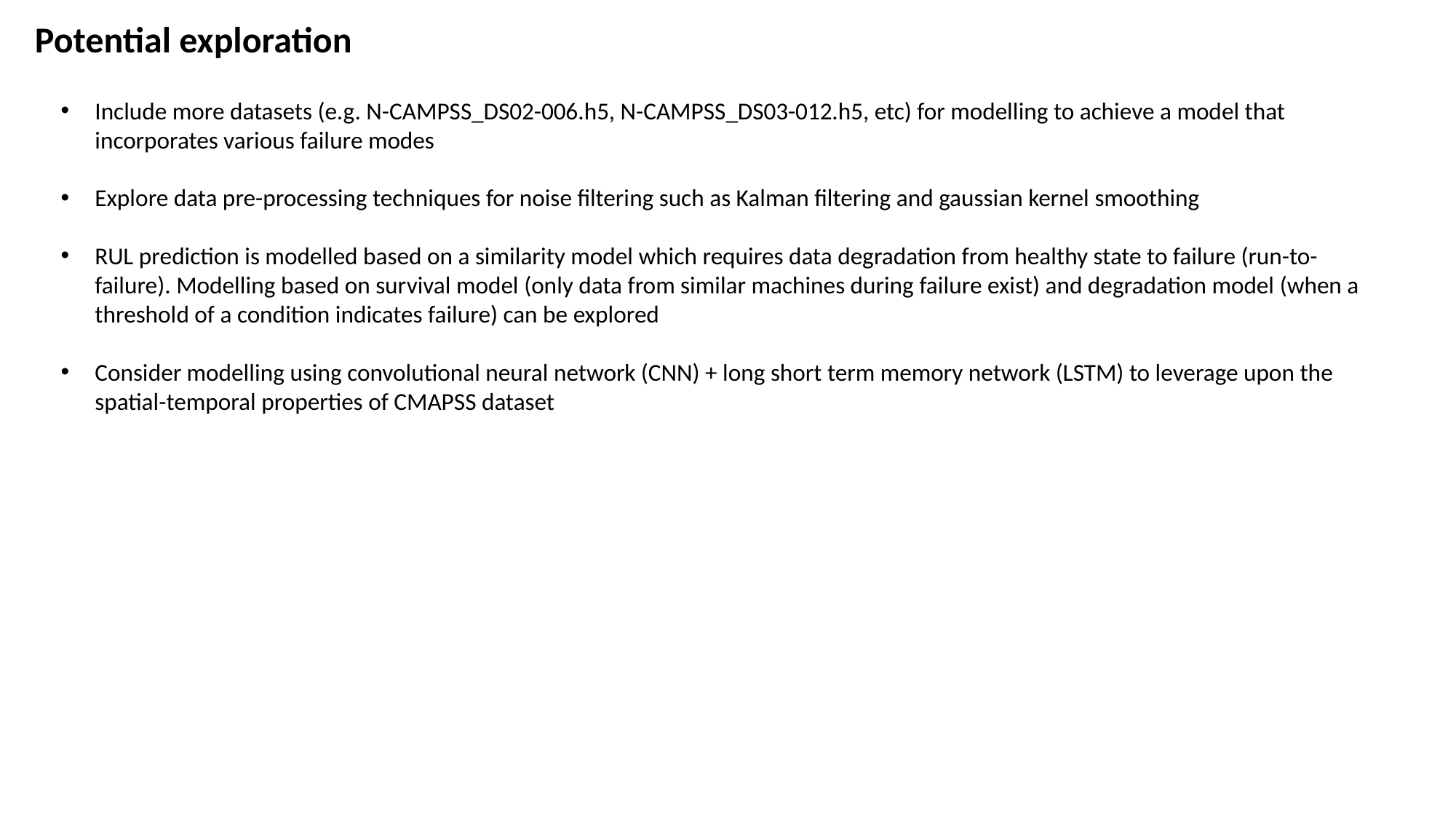

Potential exploration
Include more datasets (e.g. N-CAMPSS_DS02-006.h5, N-CAMPSS_DS03-012.h5, etc) for modelling to achieve a model that incorporates various failure modes

Explore data pre-processing techniques for noise filtering such as Kalman filtering and gaussian kernel smoothing

RUL prediction is modelled based on a similarity model which requires data degradation from healthy state to failure (run-to-failure). Modelling based on survival model (only data from similar machines during failure exist) and degradation model (when a threshold of a condition indicates failure) can be explored

Consider modelling using convolutional neural network (CNN) + long short term memory network (LSTM) to leverage upon the spatial-temporal properties of CMAPSS dataset